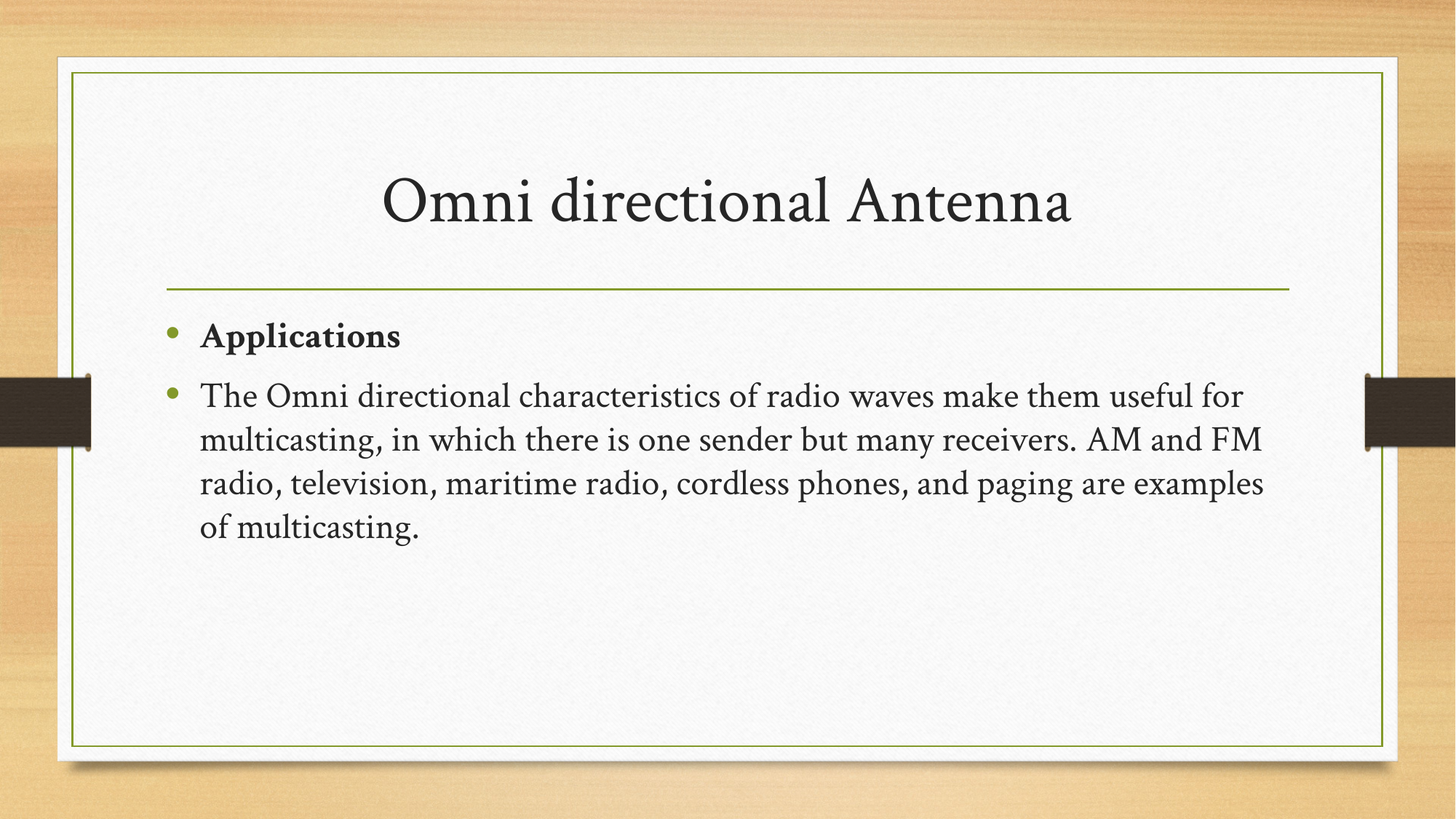

# Omni directional Antenna
Applications
The Omni directional characteristics of radio waves make them useful for multicasting, in which there is one sender but many receivers. AM and FM radio, television, maritime radio, cordless phones, and paging are examples of multicasting.